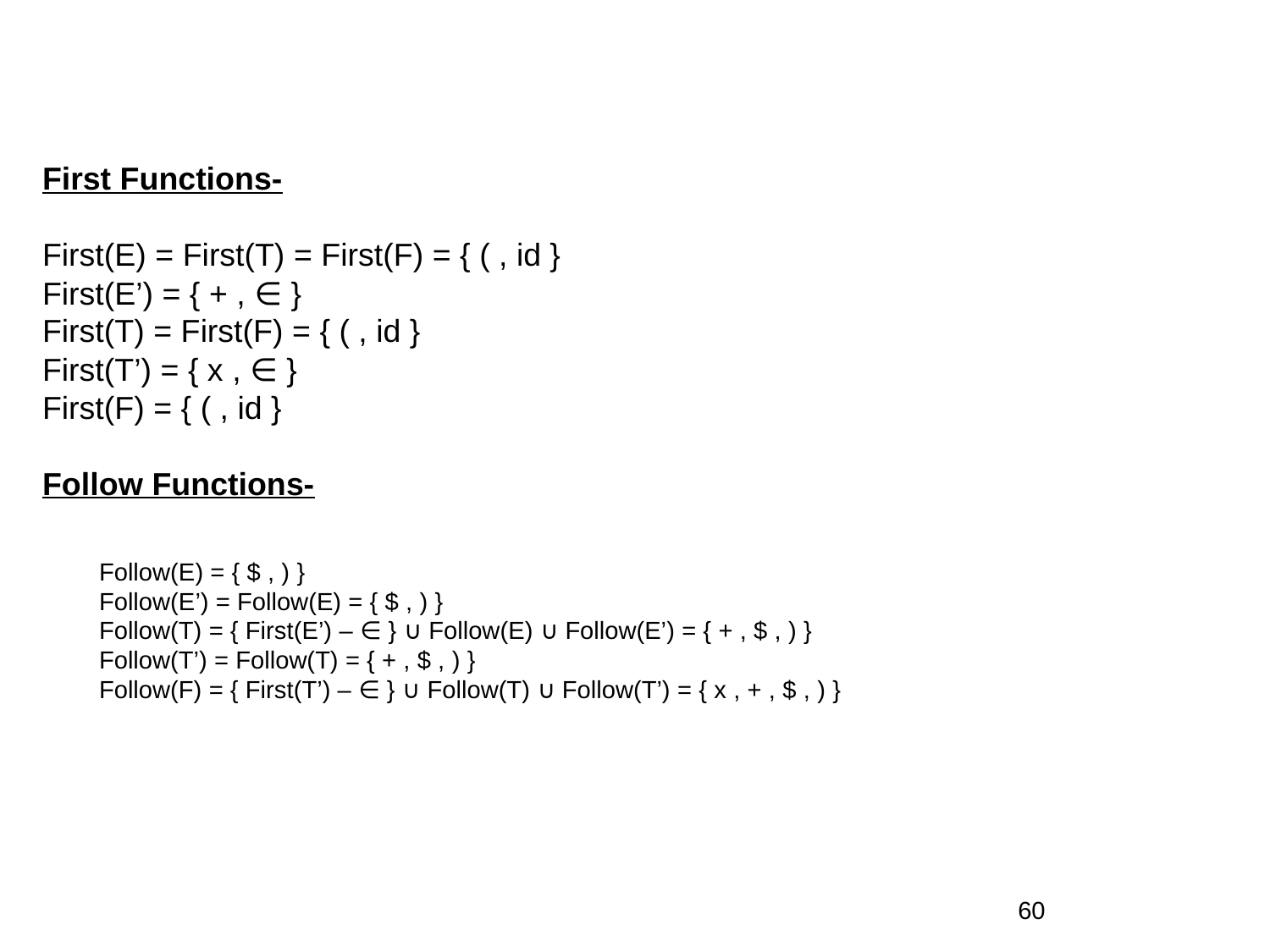

First Functions-

First(E) = First(T) = First(F) = { ( , id }
First(E’) = { + , ∈ }
First(T) = First(F) = { ( , id }
First(T’) = { x , ∈ }
First(F) = { ( , id }

Follow Functions-

Follow(E) = { $ , ) }
Follow(E’) = Follow(E) = { $ , ) }
Follow(T) = { First(E’) – ∈ } ∪ Follow(E) ∪ Follow(E’) = { + , $ , ) }
Follow(T’) = Follow(T) = { + , $ , ) }
Follow(F) = { First(T’) – ∈ } ∪ Follow(T) ∪ Follow(T’) = { x , + , $ , ) }

60